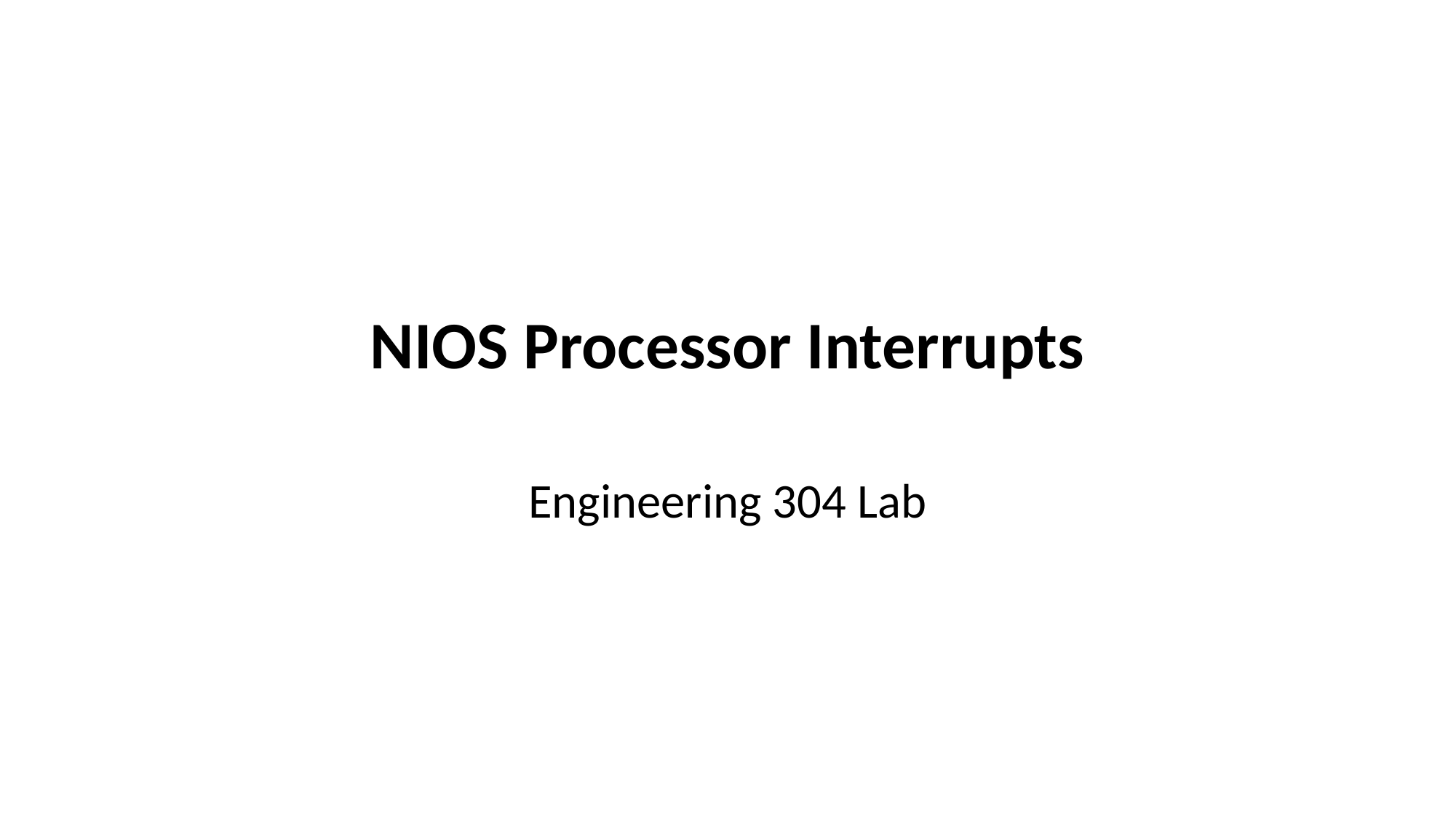

# NIOS Processor Interrupts
Engineering 304 Lab